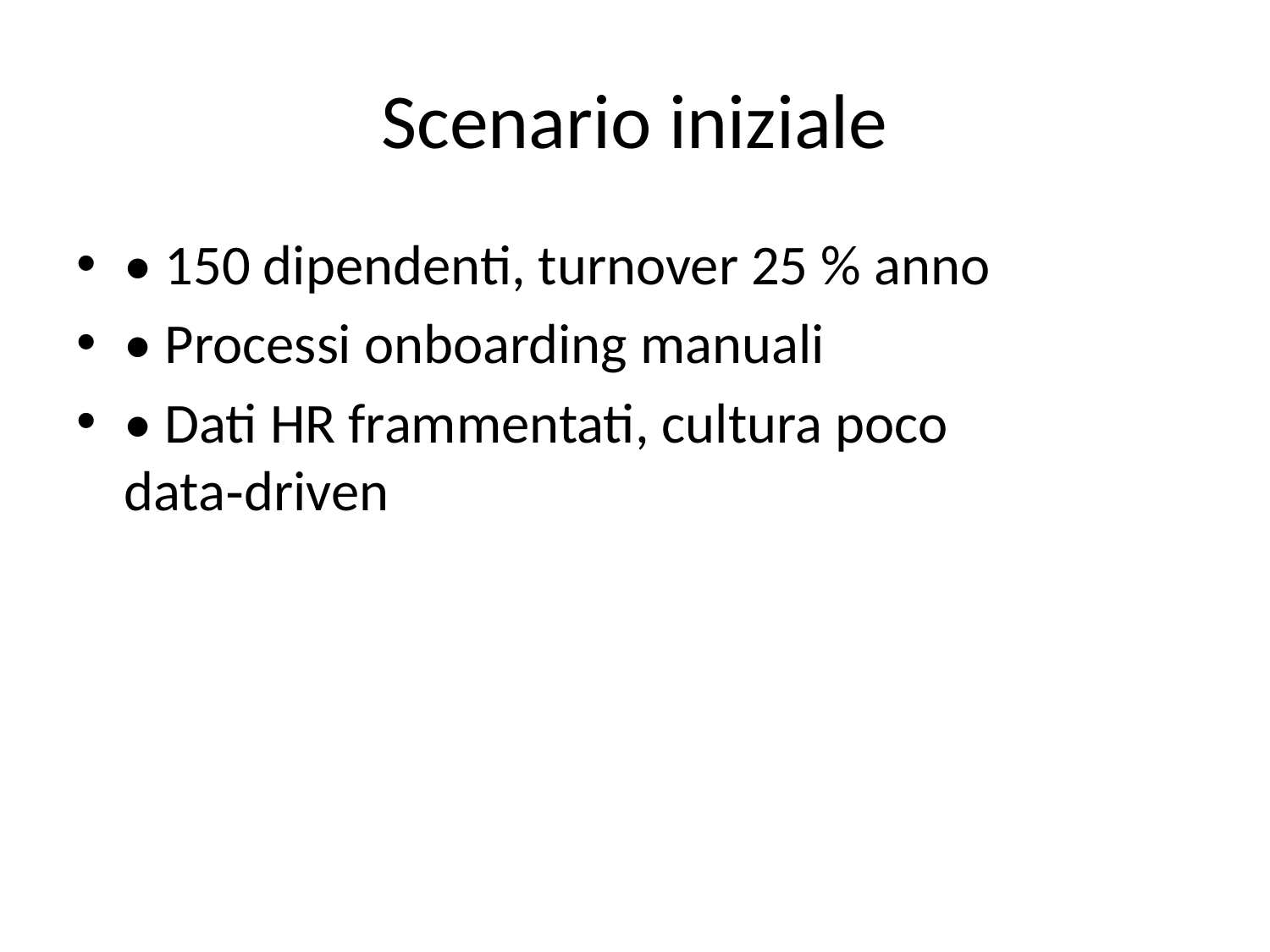

# Scenario iniziale
• 150 dipendenti, turnover 25 % anno
• Processi onboarding manuali
• Dati HR frammentati, cultura poco data‑driven